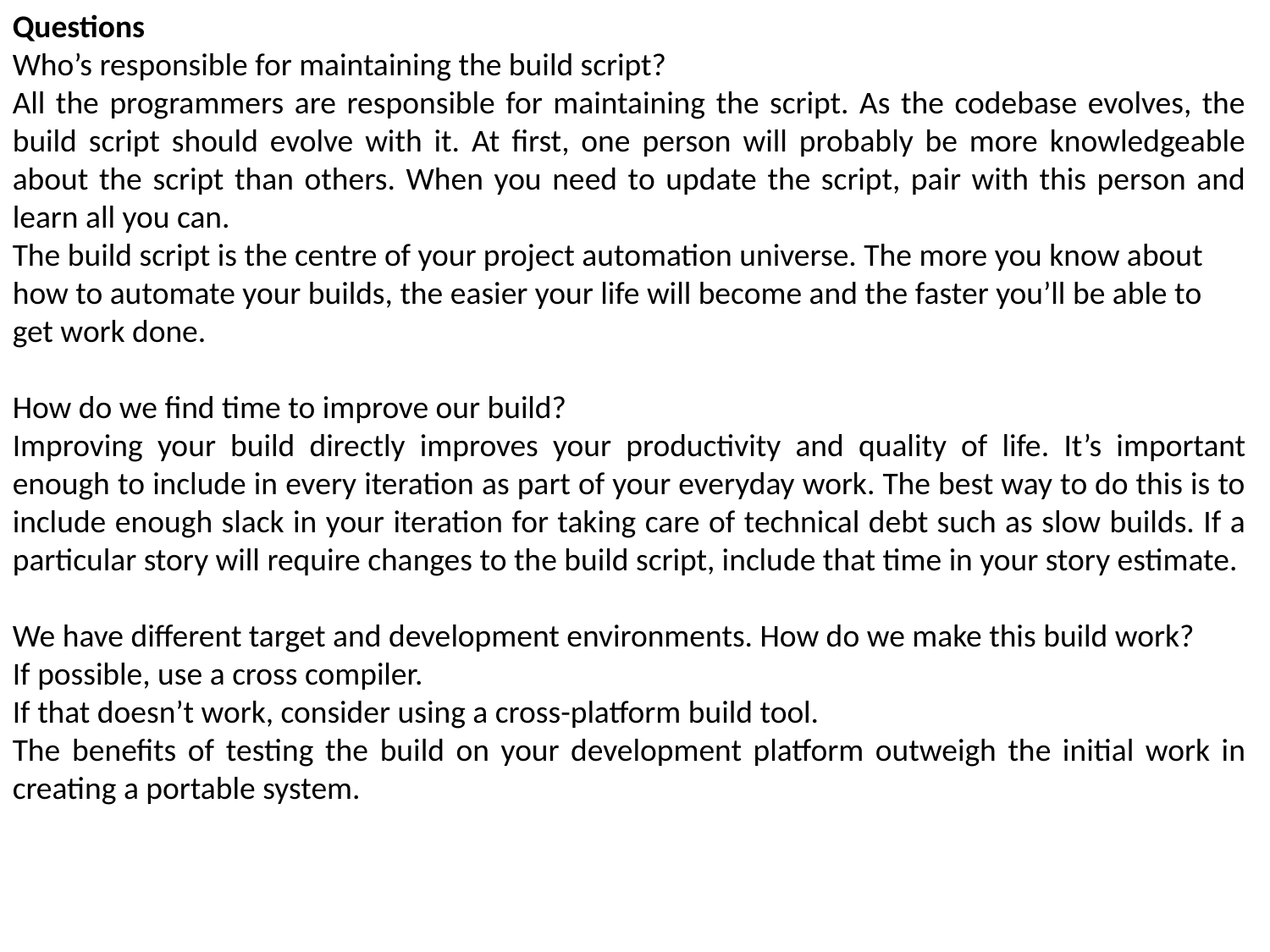

Questions
Who’s responsible for maintaining the build script?
All the programmers are responsible for maintaining the script. As the codebase evolves, the build script should evolve with it. At first, one person will probably be more knowledgeable about the script than others. When you need to update the script, pair with this person and learn all you can.
The build script is the centre of your project automation universe. The more you know about
how to automate your builds, the easier your life will become and the faster you’ll be able to
get work done.

How do we find time to improve our build?
Improving your build directly improves your productivity and quality of life. It’s important enough to include in every iteration as part of your everyday work. The best way to do this is to include enough slack in your iteration for taking care of technical debt such as slow builds. If a particular story will require changes to the build script, include that time in your story estimate.

We have different target and development environments. How do we make this build work?
If possible, use a cross compiler.
If that doesn’t work, consider using a cross-platform build tool.
The benefits of testing the build on your development platform outweigh the initial work in creating a portable system.